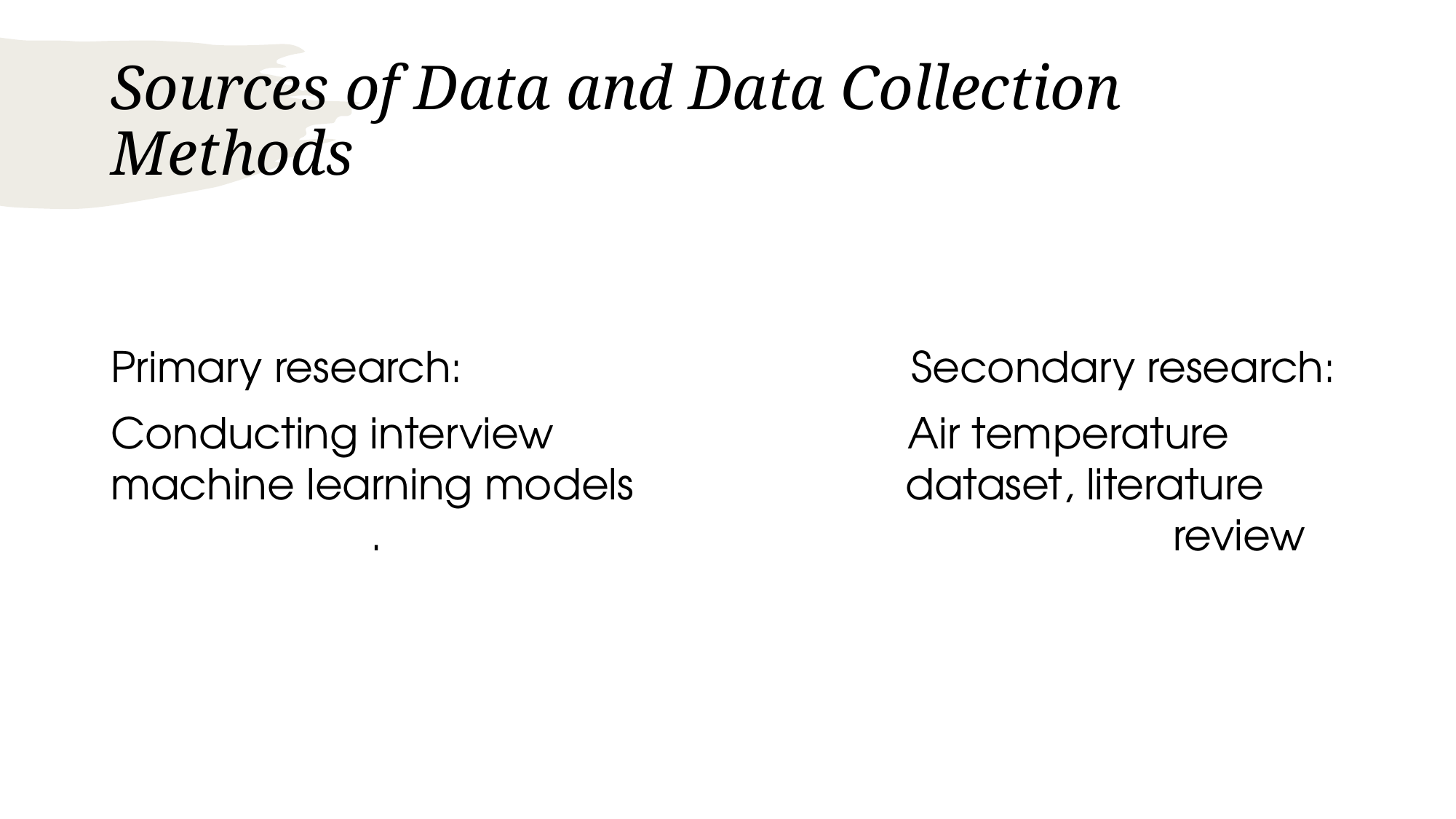

# Sources of Data and Data Collection Methods
Primary research:                                      Secondary research:
Conducting interview                              Air temperature machine learning models                       dataset, literature                             .                                                                   review